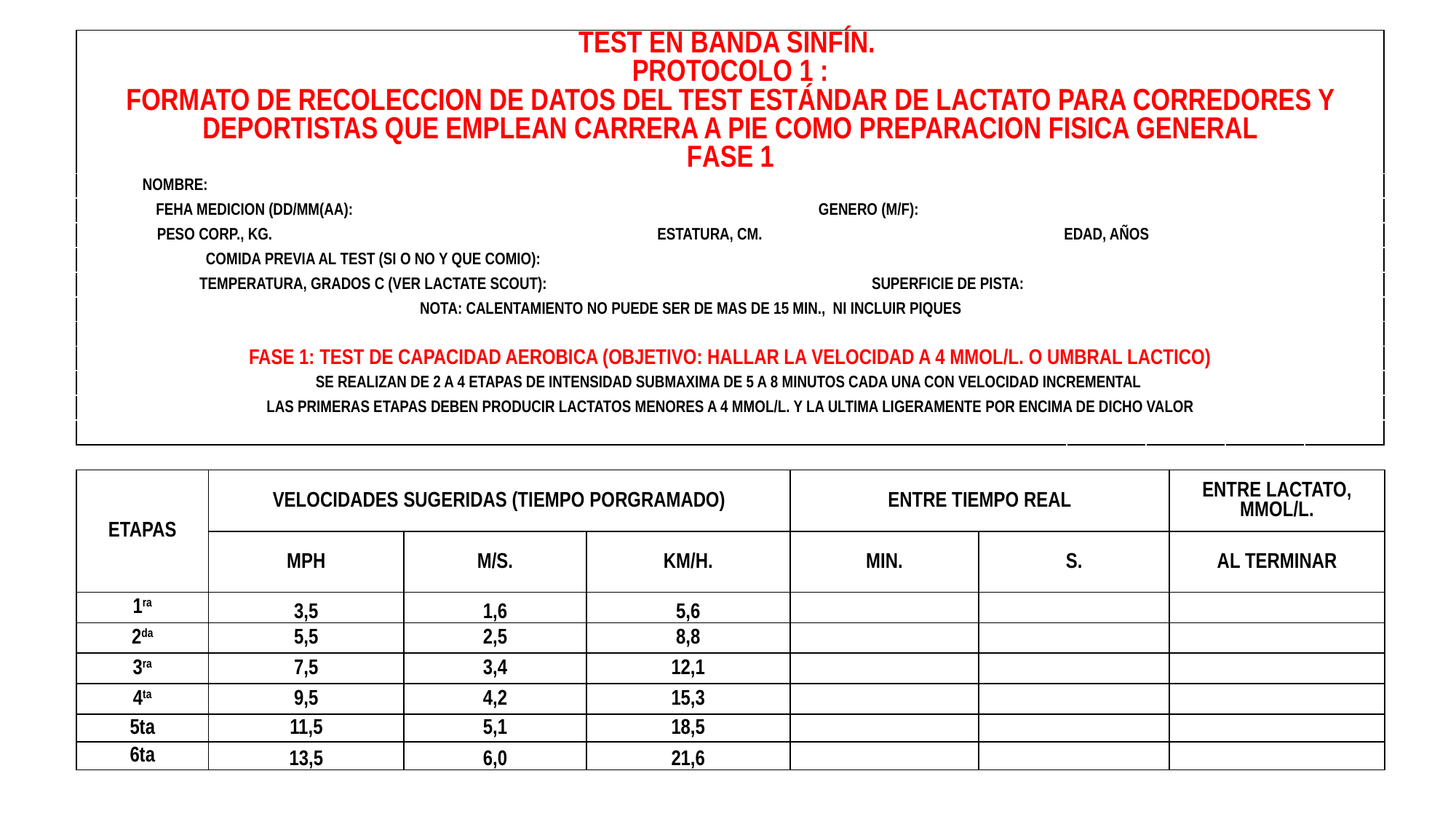

| TEST EN BANDA SINFÍN. PROTOCOLO 1 : FORMATO DE RECOLECCION DE DATOS DEL TEST ESTÁNDAR DE LACTATO PARA CORREDORES Y DEPORTISTAS QUE EMPLEAN CARRERA A PIE COMO PREPARACION FISICA GENERAL FASE 1 |  |  |  |  |  |  |  |  |  |  |  |  |  |  |  |
| --- | --- | --- | --- | --- | --- | --- | --- | --- | --- | --- | --- | --- | --- | --- | --- |
| NOMBRE: |  |  |  |  |  |  |  |  |  |  |  |  |  |  |  |
| FEHA MEDICION (DD/MM(AA): |  |  |  |  |  |  |  | GENERO (M/F): |  |  |  |  |  |  |  |
| PESO CORP., KG. |  |  |  |  |  | ESTATURA, CM. |  |  |  |  | EDAD, AÑOS |  |  |  |  |
| COMIDA PREVIA AL TEST (SI O NO Y QUE COMIO): |  |  |  |  |  |  |  |  |  |  |  |  |  |  |  |
| TEMPERATURA, GRADOS C (VER LACTATE SCOUT): |  |  |  |  |  |  |  |  | SUPERFICIE DE PISTA: |  |  |  |  |  |  |
| NOTA: CALENTAMIENTO NO PUEDE SER DE MAS DE 15 MIN., NI INCLUIR PIQUES |  |  |  |  |  |  |  |  |  |  |  |  |  |  |  |
|  |  |  |  |  |  |  |  |  |  |  |  |  |  |  |  |
| FASE 1: TEST DE CAPACIDAD AEROBICA (OBJETIVO: HALLAR LA VELOCIDAD A 4 MMOL/L. O UMBRAL LACTICO) |  |  |  |  |  |  |  |  |  |  |  |  |  |  |  |
| SE REALIZAN DE 2 A 4 ETAPAS DE INTENSIDAD SUBMAXIMA DE 5 A 8 MINUTOS CADA UNA CON VELOCIDAD INCREMENTAL |  |  |  |  |  |  |  |  |  |  |  |  |  |  |  |
| LAS PRIMERAS ETAPAS DEBEN PRODUCIR LACTATOS MENORES A 4 MMOL/L. Y LA ULTIMA LIGERAMENTE POR ENCIMA DE DICHO VALOR |  |  |  |  |  |  |  |  |  |  |  |  |  |  |  |
|  |  |  |  |  |  |  |  |  |  |  |  |  |  |  |  |
| ETAPAS | VELOCIDADES SUGERIDAS (TIEMPO PORGRAMADO) |  |  | ENTRE TIEMPO REAL |  | ENTRE LACTATO, MMOL/L. |
| --- | --- | --- | --- | --- | --- | --- |
|  | MPH | M/S. | KM/H. | MIN. | S. | AL TERMINAR |
| 1ra | 3,5 | 1,6 | 5,6 |  |  |  |
| 2da | 5,5 | 2,5 | 8,8 |  |  |  |
| 3ra | 7,5 | 3,4 | 12,1 |  |  |  |
| 4ta | 9,5 | 4,2 | 15,3 |  |  |  |
| 5ta | 11,5 | 5,1 | 18,5 |  |  |  |
| 6ta | 13,5 | 6,0 | 21,6 |  |  |  |